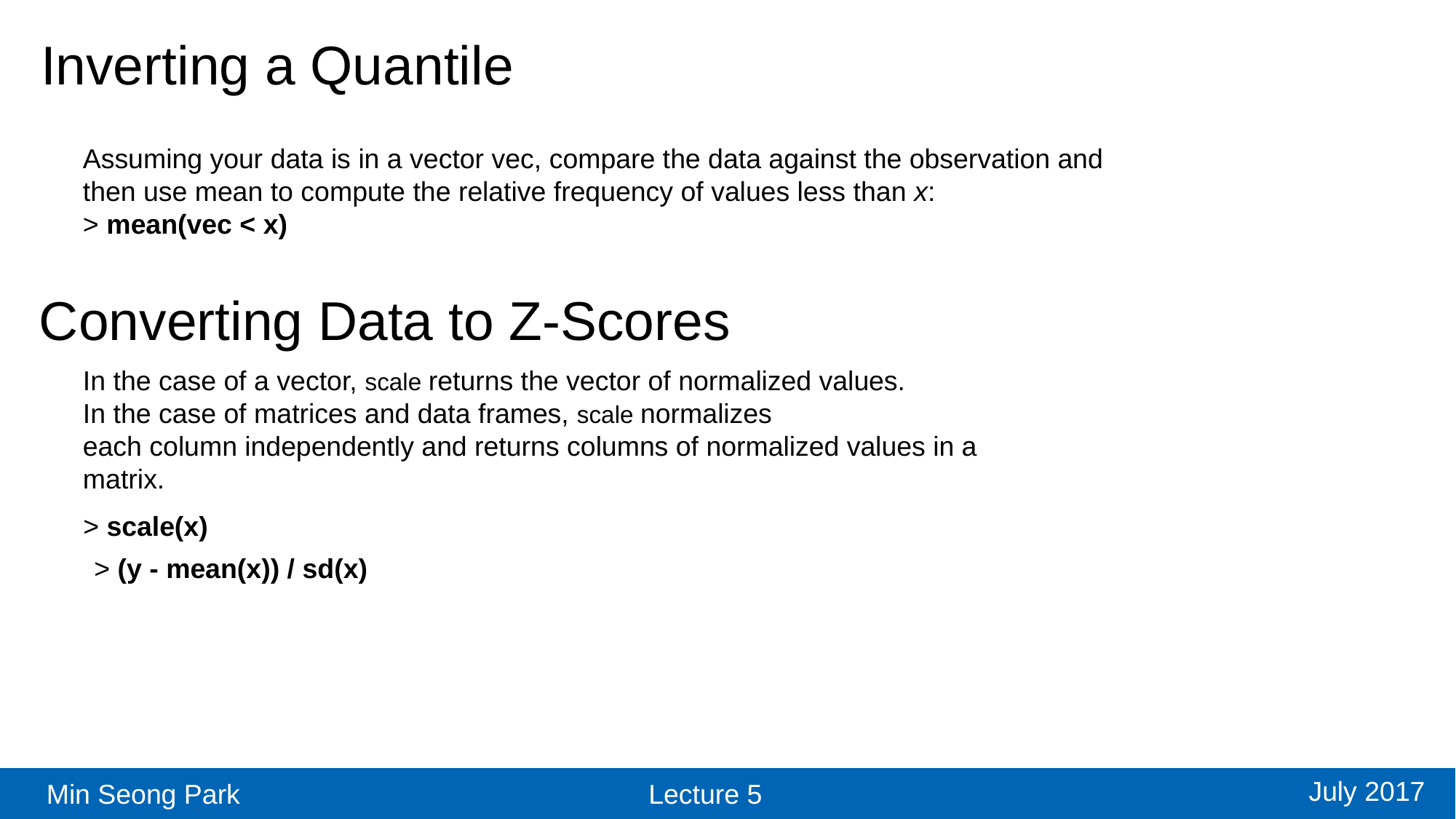

Inverting a Quantile
Assuming your data is in a vector vec, compare the data against the observation and
then use mean to compute the relative frequency of values less than x:
> mean(vec < x)
Converting Data to Z-Scores
In the case of a vector, scale returns the vector of normalized values.
In the case of matrices and data frames, scale normalizes
each column independently and returns columns of normalized values in a
matrix.
> scale(x)
> (y - mean(x)) / sd(x)

July 2017
Min Seong Park
Lecture 5